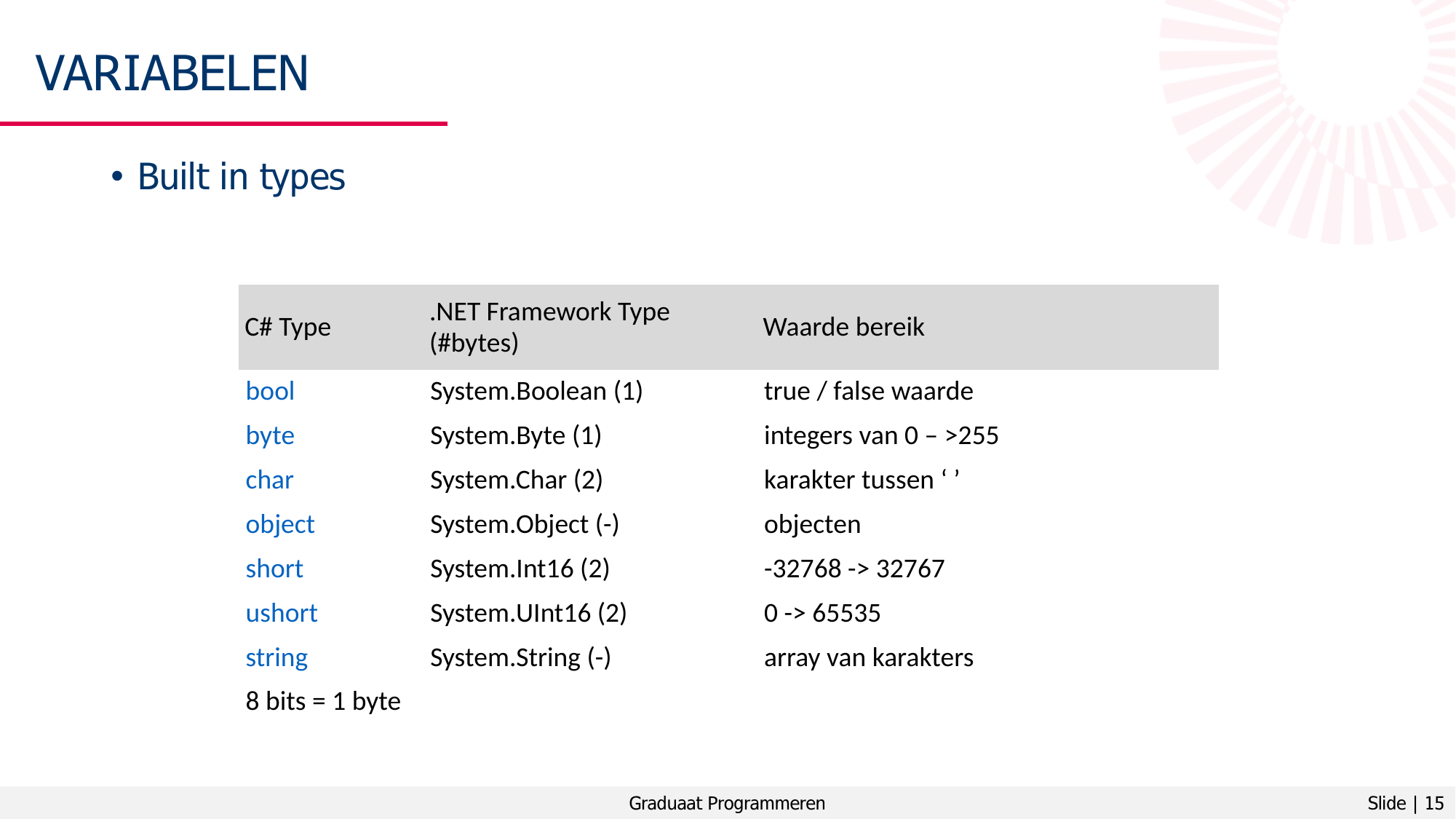

# Variabelen
Built in types
| C# Type | .NET Framework Type (#bytes) | Waarde bereik |
| --- | --- | --- |
| bool | System.Boolean (1) | true / false waarde |
| byte | System.Byte (1) | integers van 0 – >255 |
| char | System.Char (2) | karakter tussen ‘ ’ |
| object | System.Object (-) | objecten |
| short | System.Int16 (2) | -32768 -> 32767 |
| ushort | System.UInt16 (2) | 0 -> 65535 |
| string | System.String (-) | array van karakters |
| 8 bits = 1 byte |  |  |